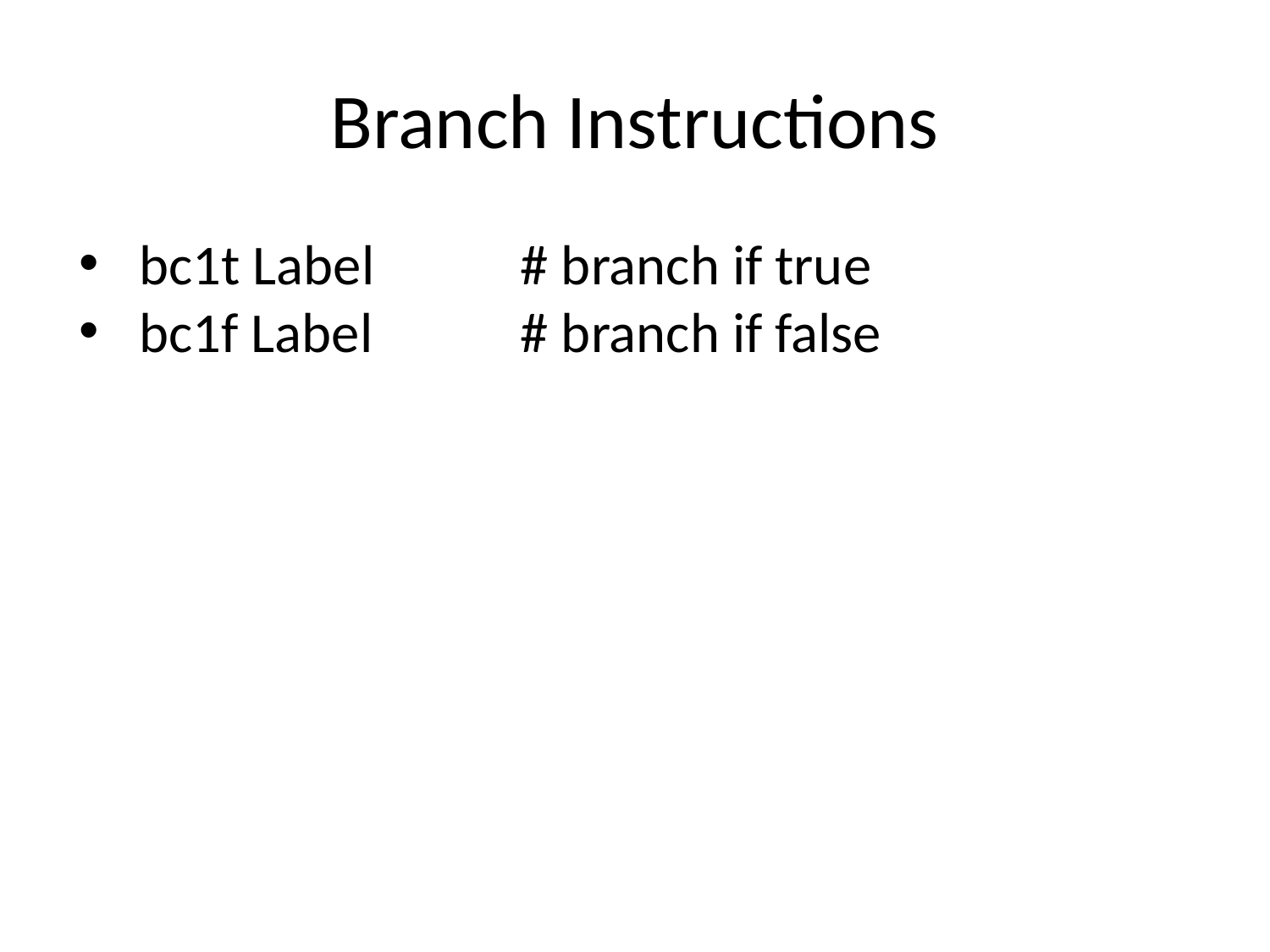

Branch Instructions
bc1t Label 		# branch if true
bc1f Label 		# branch if false